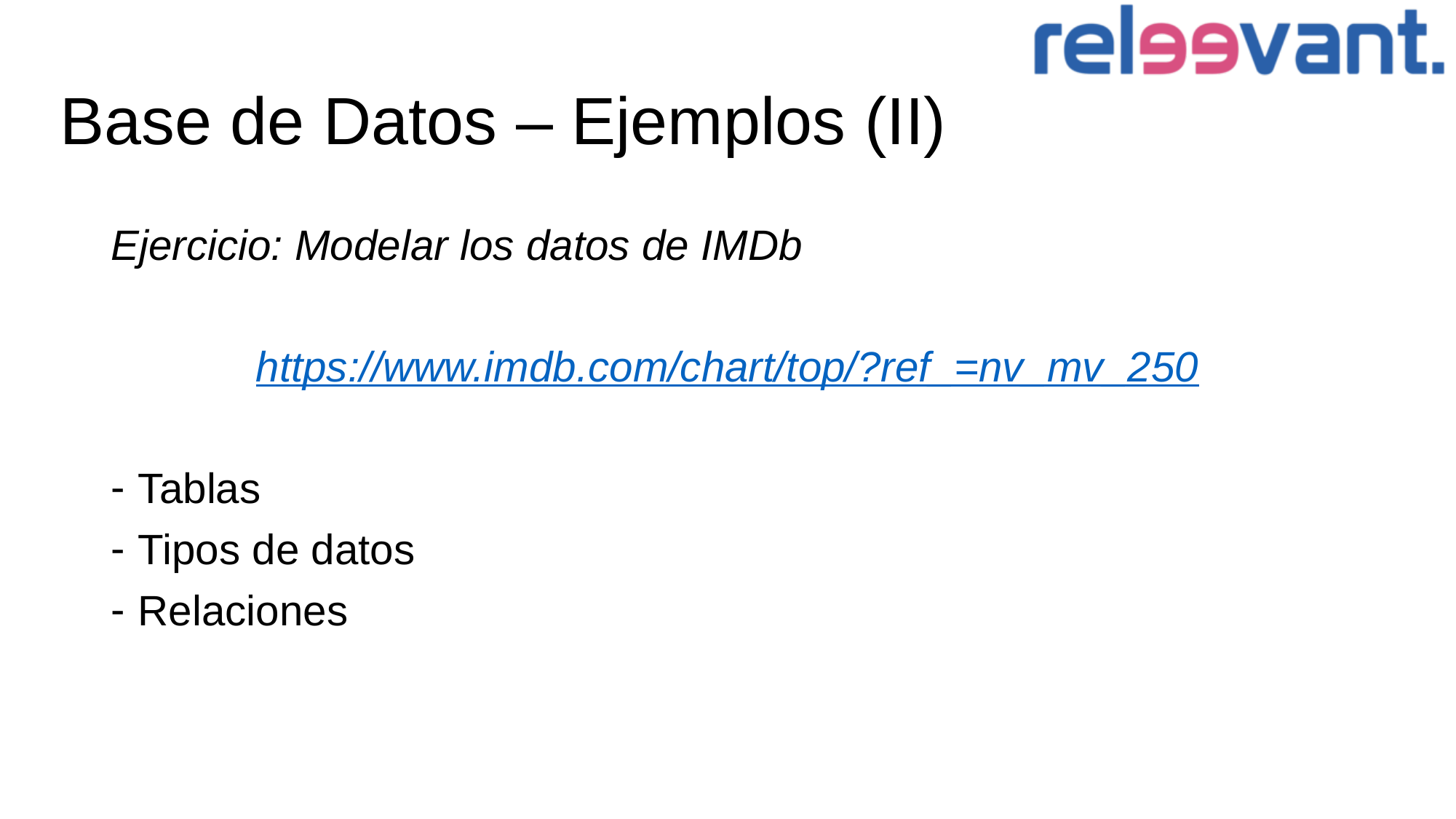

# Base de Datos – Ejemplos (II)
Ejercicio: Modelar los datos de IMDb

https://www.imdb.com/chart/top/?ref_=nv_mv_250

Tablas
Tipos de datos
Relaciones